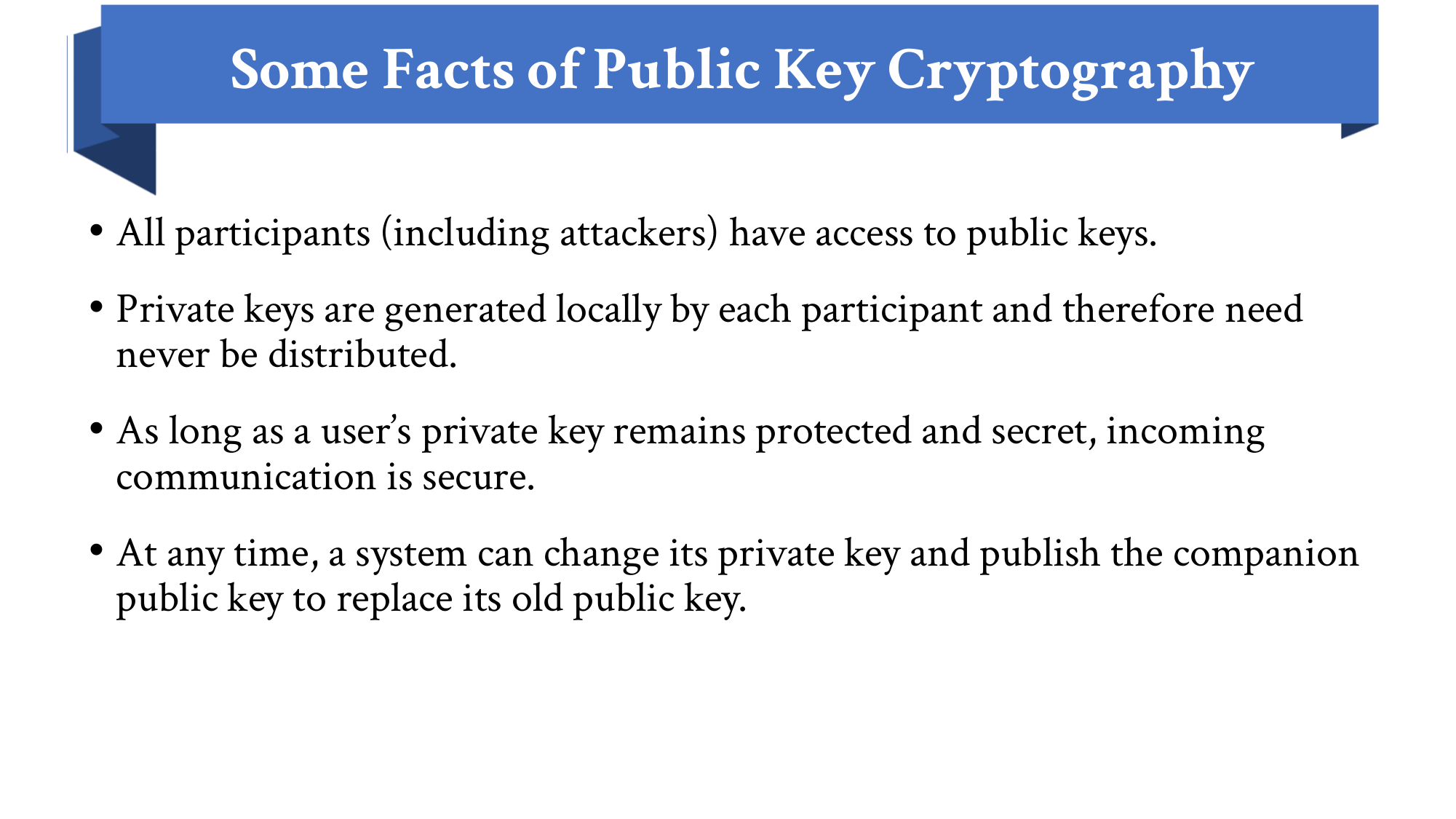

# Some Facts of Public Key Cryptography
All participants (including attackers) have access to public keys.
Private keys are generated locally by each participant and therefore need never be distributed.
As long as a user’s private key remains protected and secret, incoming communication is secure.
At any time, a system can change its private key and publish the companion public key to replace its old public key.